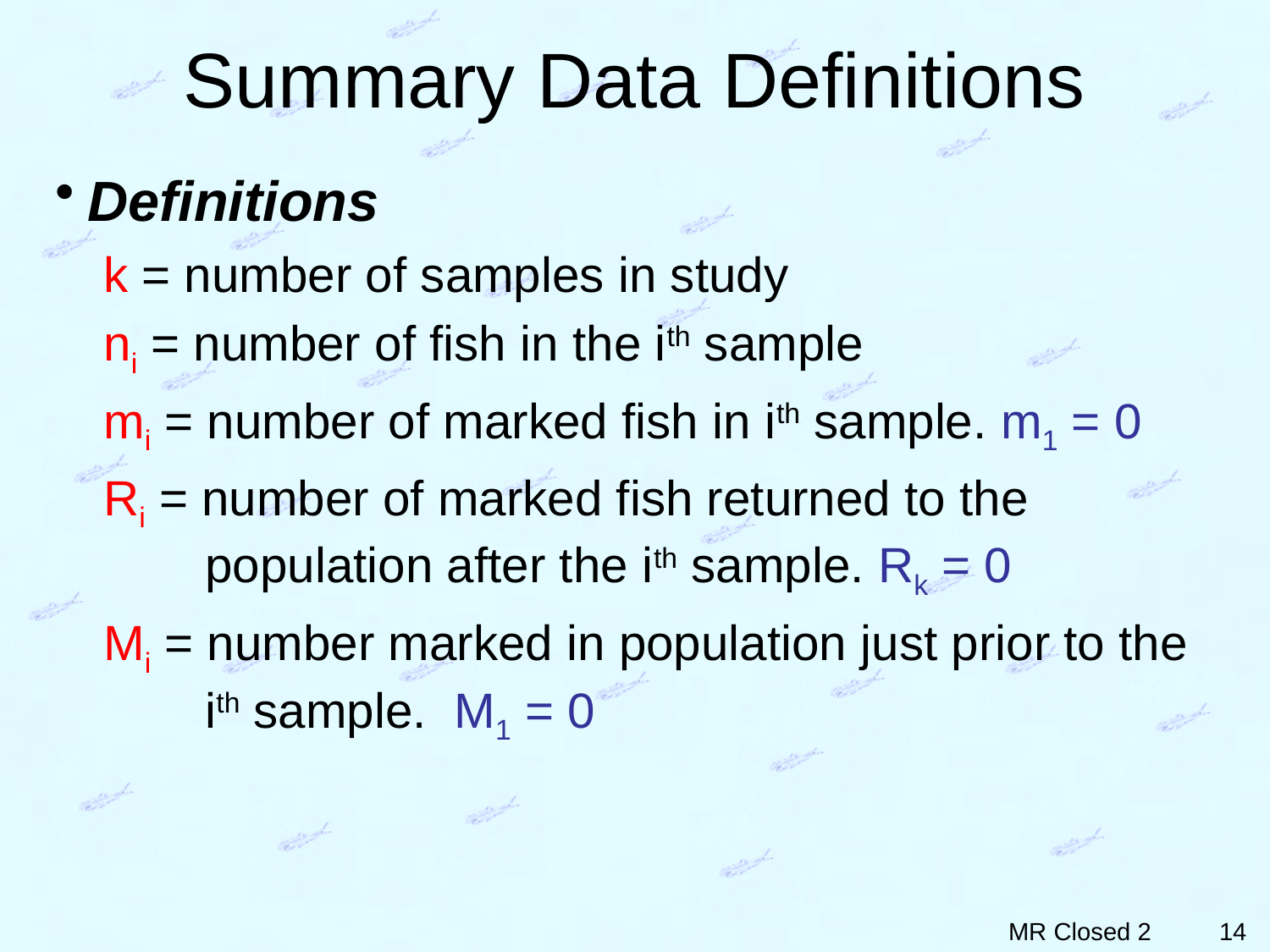

# Summary Data Definitions
Definitions
k = number of samples in study
ni = number of fish in the ith sample
mi = number of marked fish in ith sample. m1 = 0
Ri = number of marked fish returned to the population after the ith sample. Rk = 0
Mi = number marked in population just prior to the ith sample.  M1 = 0
14
MR Closed 2